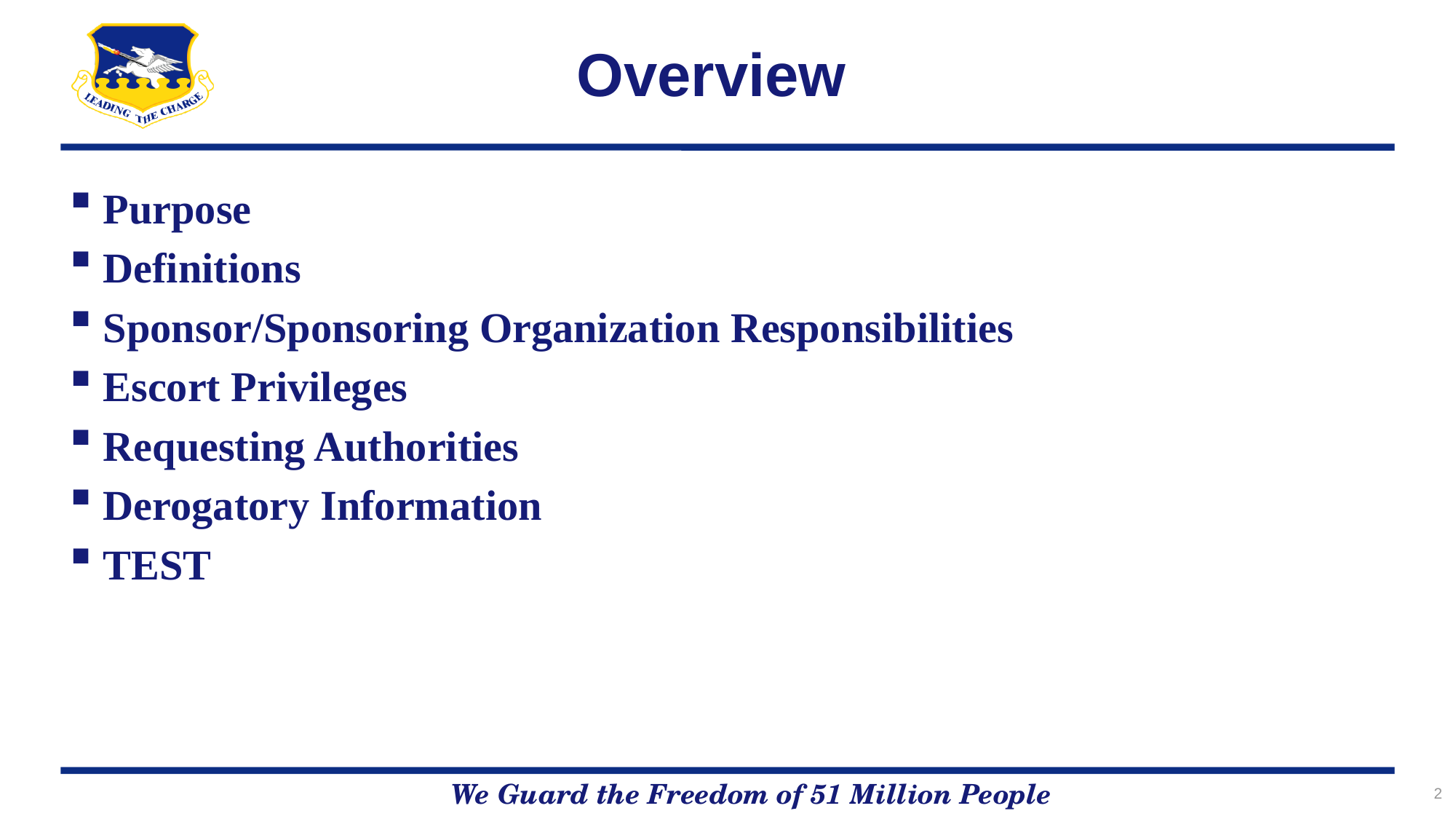

# Overview
Purpose
Definitions
Sponsor/Sponsoring Organization Responsibilities
Escort Privileges
Requesting Authorities
Derogatory Information
TEST

2